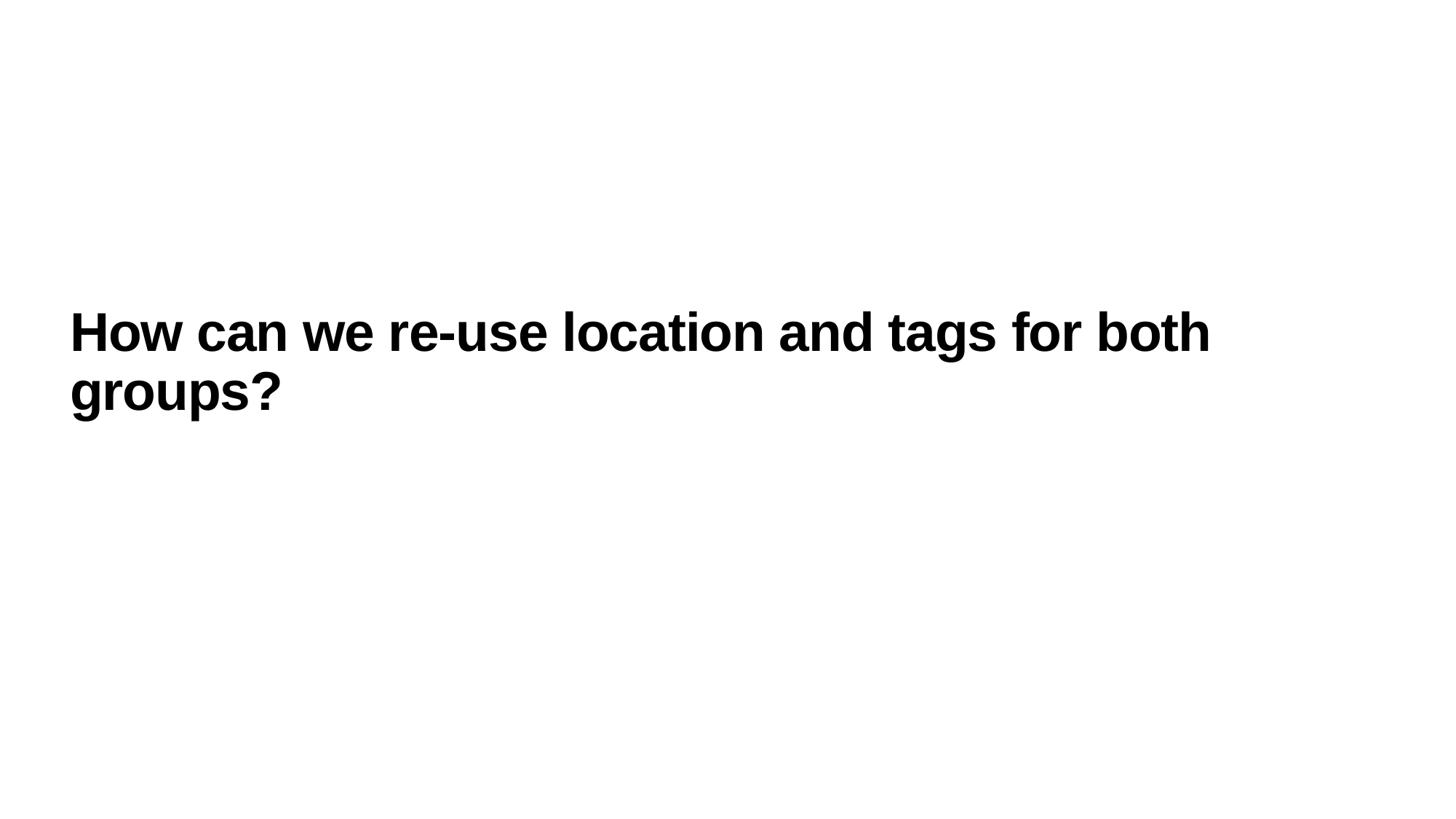

# How can we re-use location and tags for both groups?